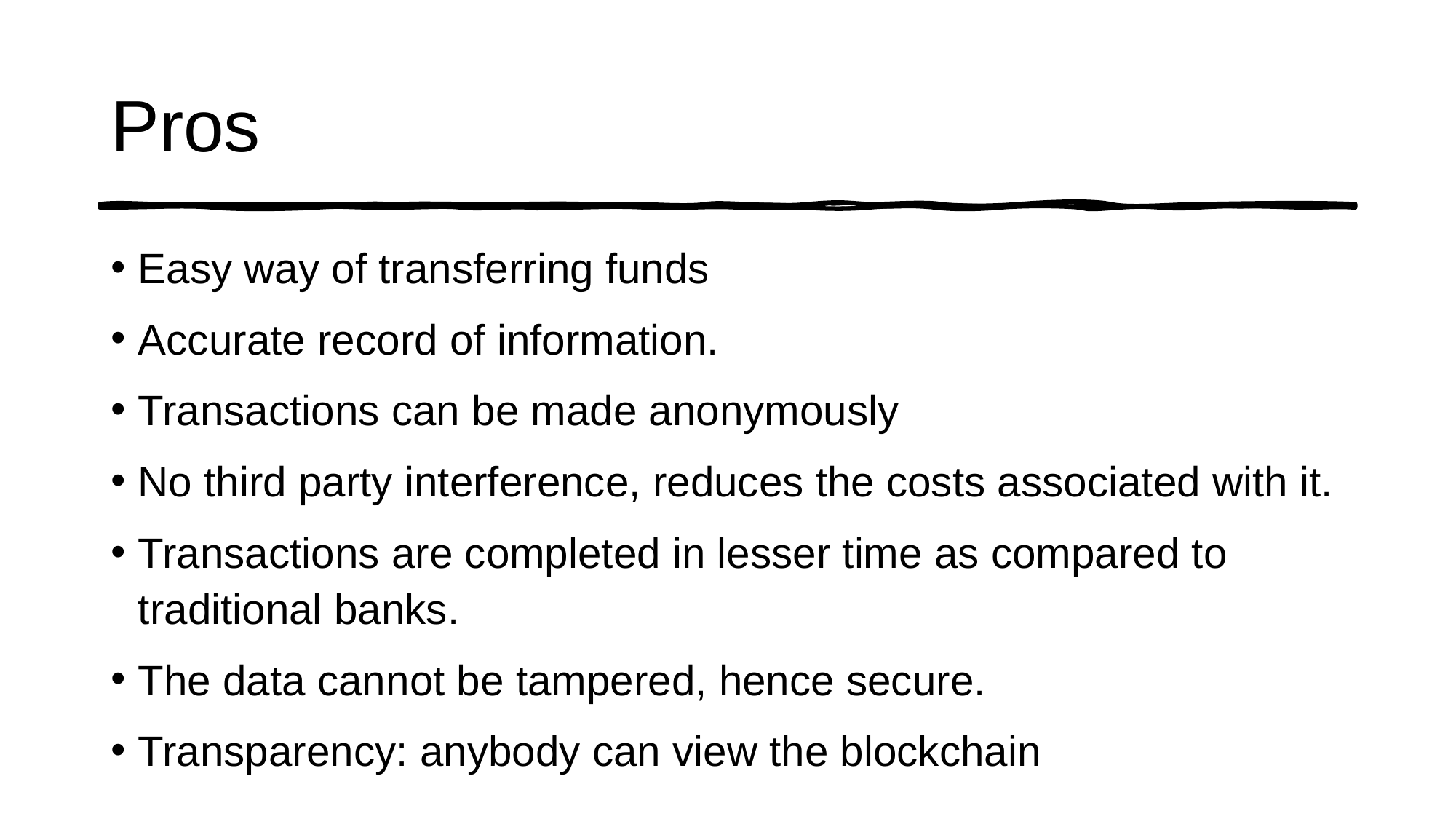

# Pros
Easy way of transferring funds
Accurate record of information.
Transactions can be made anonymously
No third party interference, reduces the costs associated with it.
Transactions are completed in lesser time as compared to traditional banks.
The data cannot be tampered, hence secure.
Transparency: anybody can view the blockchain